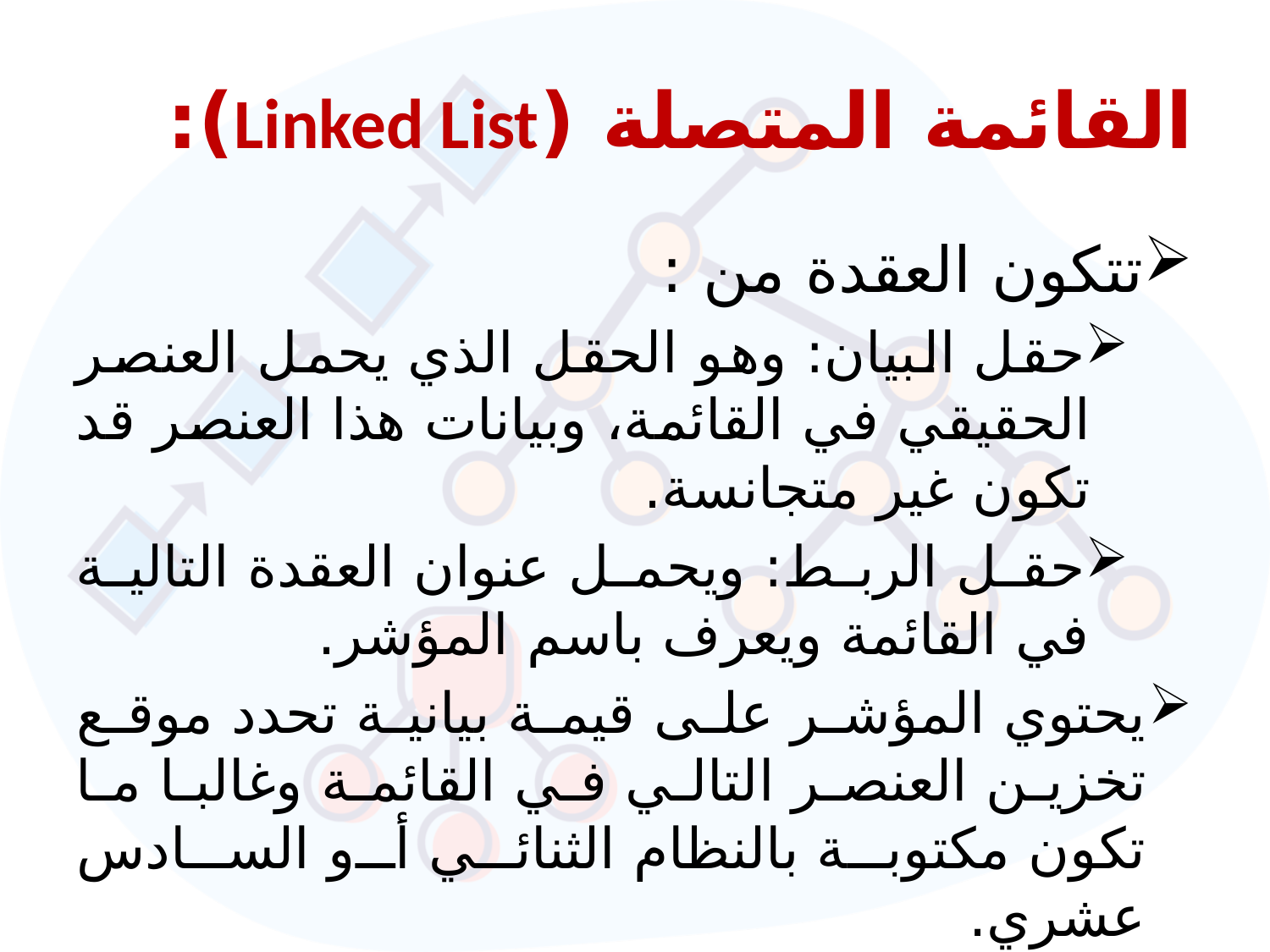

# القائمة المتصلة (Linked List):
تتكون العقدة من :
حقل البيان: وهو الحقل الذي يحمل العنصر الحقيقي في القائمة، وبيانات هذا العنصر قد تكون غير متجانسة.
حقل الربط: ويحمل عنوان العقدة التالية في القائمة ويعرف باسم المؤشر.
يحتوي المؤشر على قيمة بيانية تحدد موقع تخزين العنصر التالي في القائمة وغالبا ما تكون مكتوبة بالنظام الثنائي أو السادس عشري.